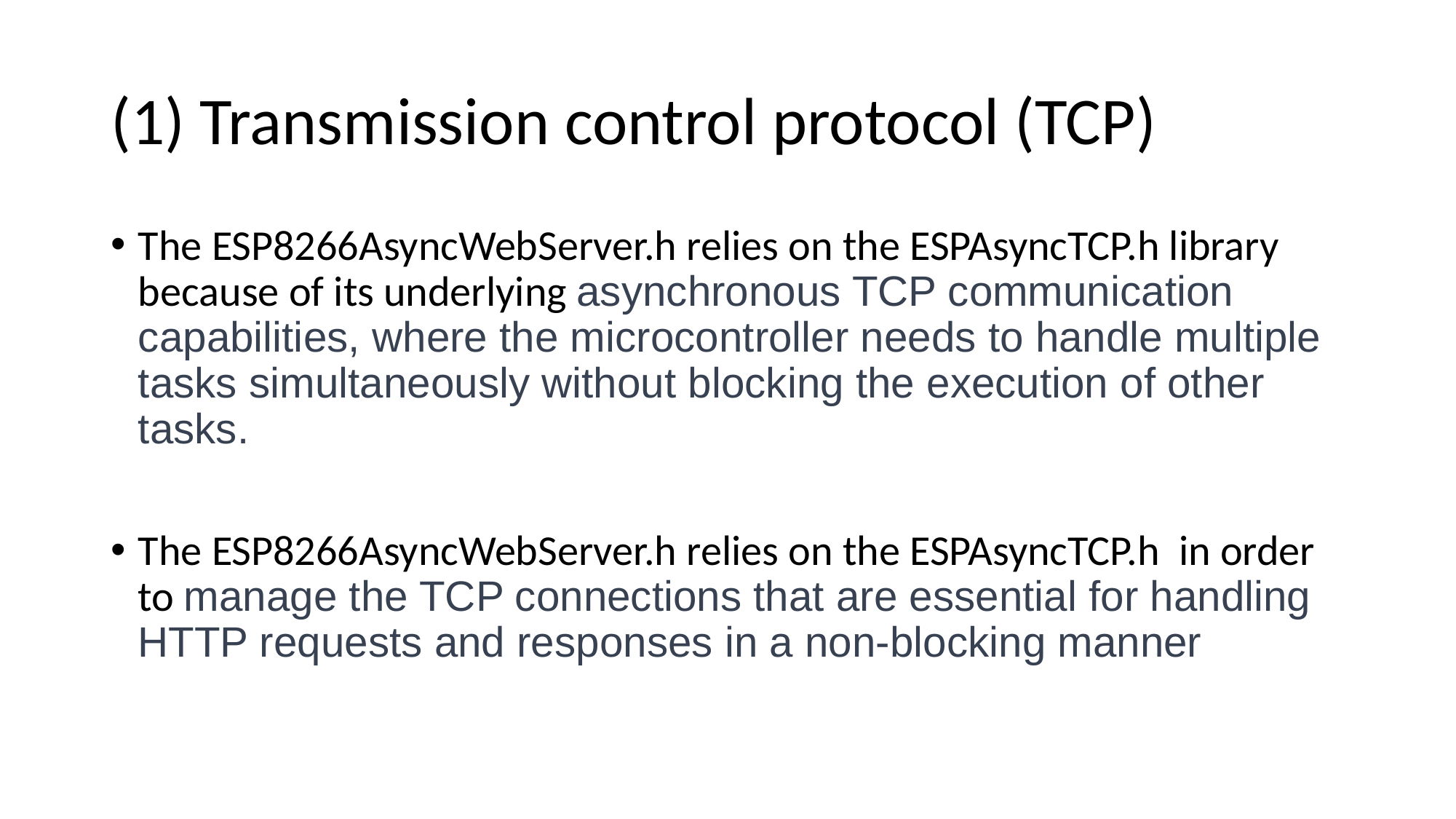

# (1) Transmission control protocol (TCP)
The ESP8266AsyncWebServer.h relies on the ESPAsyncTCP.h library because of its underlying asynchronous TCP communication capabilities, where the microcontroller needs to handle multiple tasks simultaneously without blocking the execution of other tasks.

The ESP8266AsyncWebServer.h relies on the ESPAsyncTCP.h  in order to manage the TCP connections that are essential for handling HTTP requests and responses in a non-blocking manner